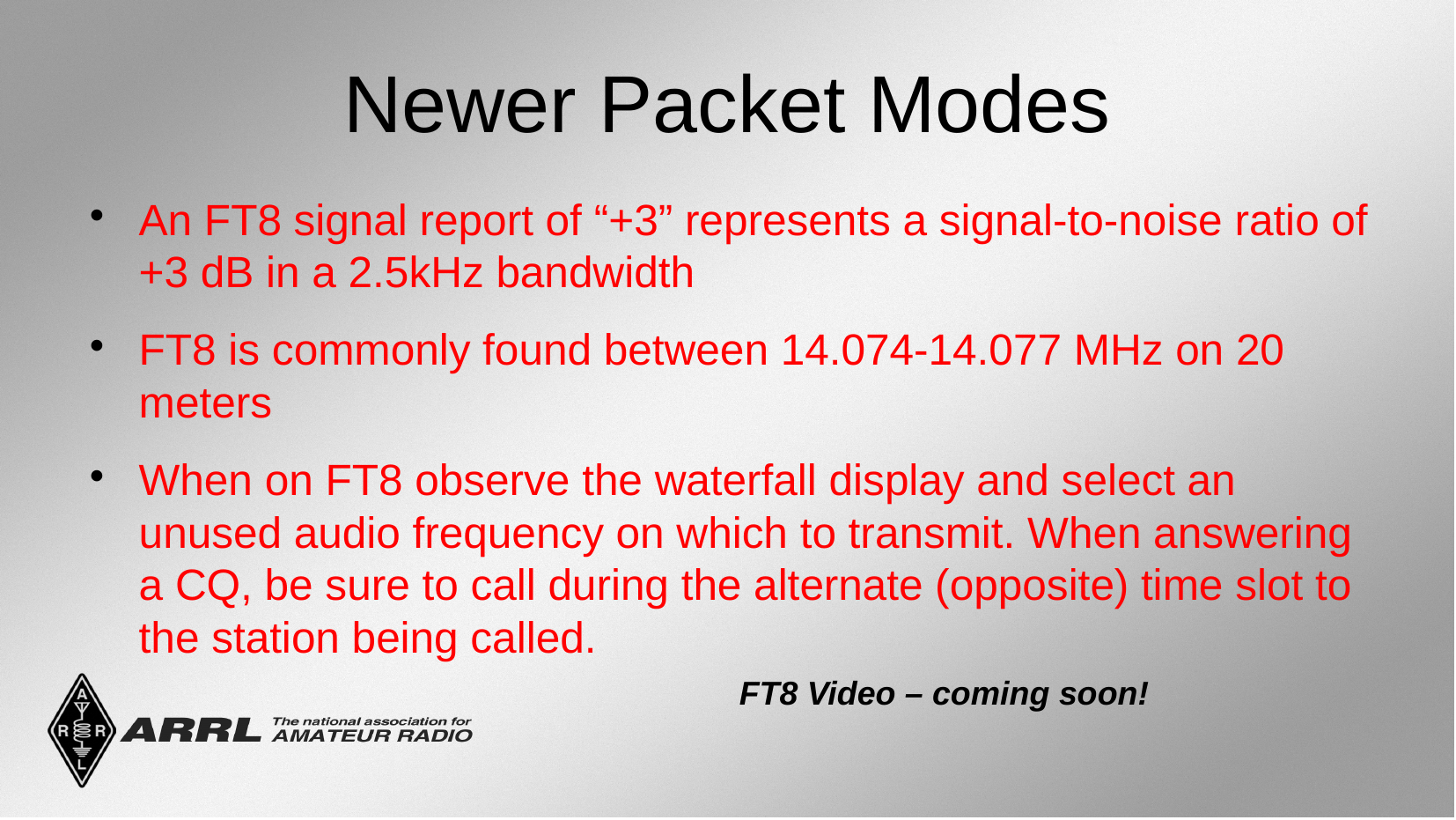

Newer Packet Modes

An FT8 signal report of “+3” represents a signal-to-noise ratio of +3 dB in a 2.5kHz bandwidth
FT8 is commonly found between 14.074-14.077 MHz on 20 meters
When on FT8 observe the waterfall display and select an unused audio frequency on which to transmit. When answering a CQ, be sure to call during the alternate (opposite) time slot to the station being called.

FT8 Video – coming soon!